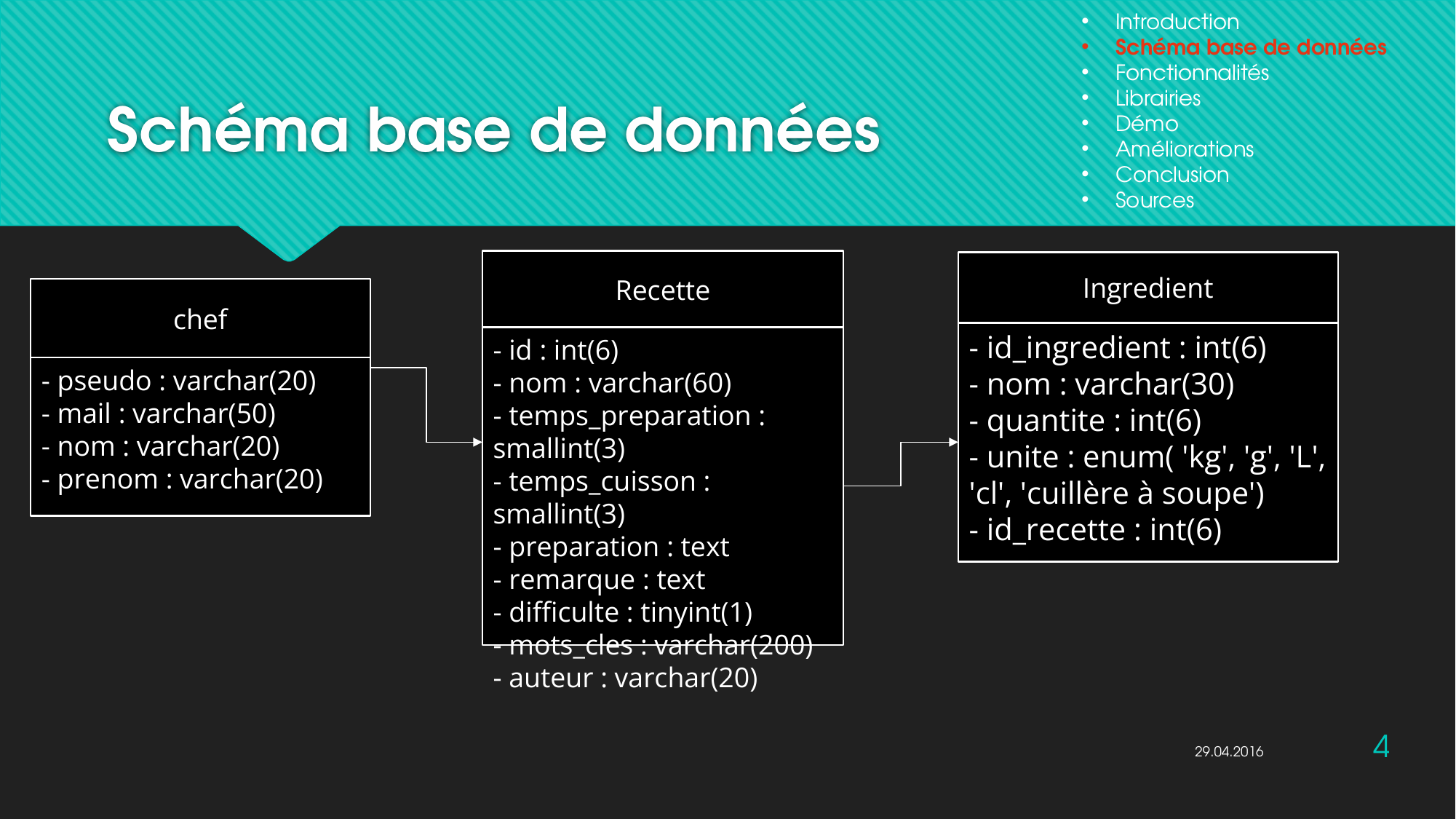

Introduction
Schéma base de données
Fonctionnalités
Librairies
Démo
Améliorations
Conclusion
Sources
# Schéma base de données
Recette
- id : int(6)
- nom : varchar(60)
- temps_preparation : smallint(3)
- temps_cuisson : smallint(3)
- preparation : text
- remarque : text
- difficulte : tinyint(1)
- mots_cles : varchar(200)
- auteur : varchar(20)
Ingredient
- id_ingredient : int(6)
- nom : varchar(30)
- quantite : int(6)
- unite : enum( 'kg', 'g', 'L', 'cl', 'cuillère à soupe')
- id_recette : int(6)
chef
- pseudo : varchar(20)
- mail : varchar(50)
- nom : varchar(20)
- prenom : varchar(20)

4
29.04.2016